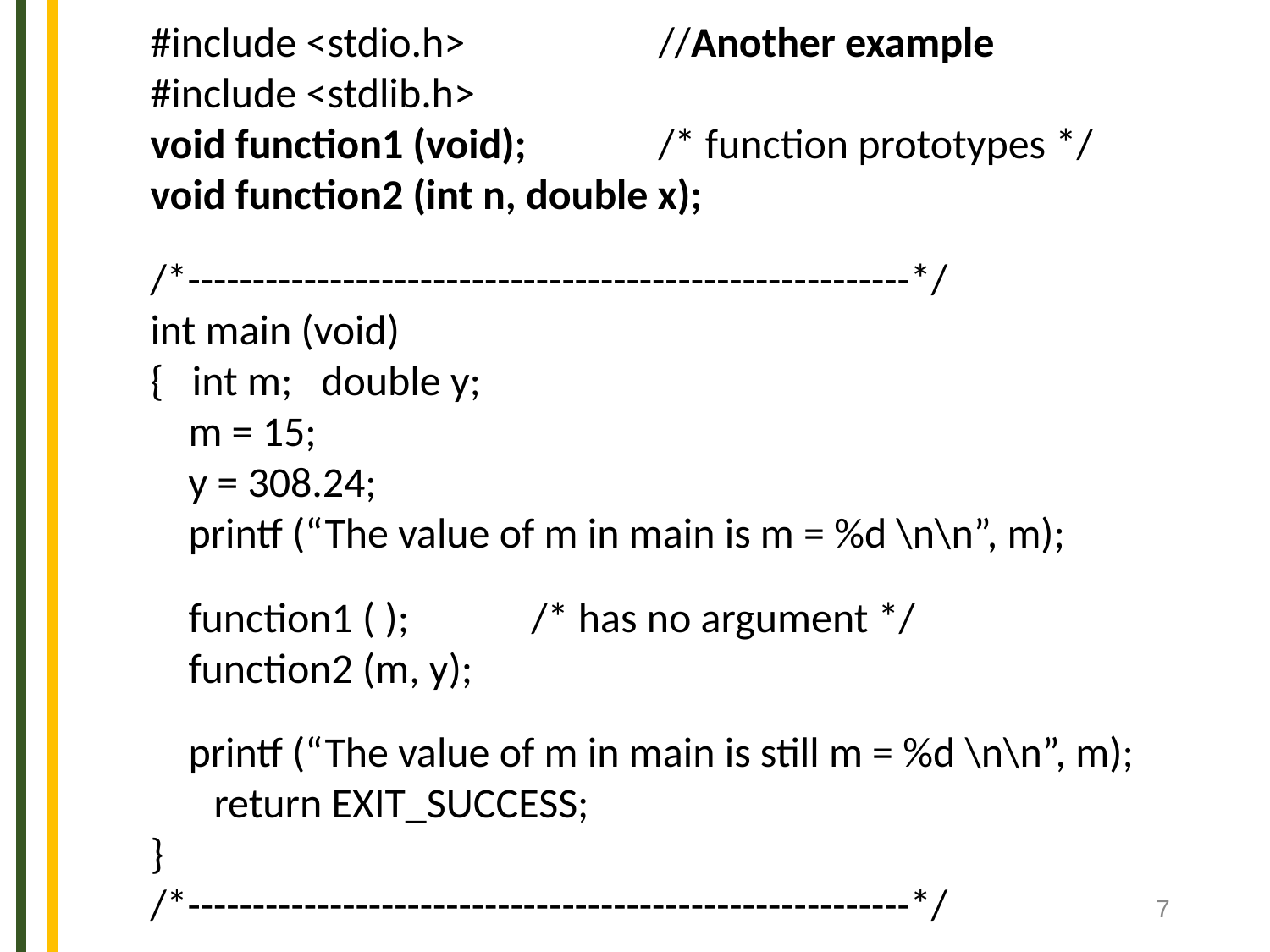

#include <stdio.h>		//Another example
#include <stdlib.h>
void function1 (void);		/* function prototypes */
void function2 (int n, double x);

/*--------------------------------------------------------*/
int main (void)
{   int m;   double y;
    m = 15;
    y = 308.24;
    printf (“The value of m in main is m = %d \n\n”, m);

    function1 ( );	/* has no argument */
    function2 (m, y);

    printf (“The value of m in main is still m = %d \n\n”, m);
        return EXIT_SUCCESS;
}
/*--------------------------------------------------------*/
7